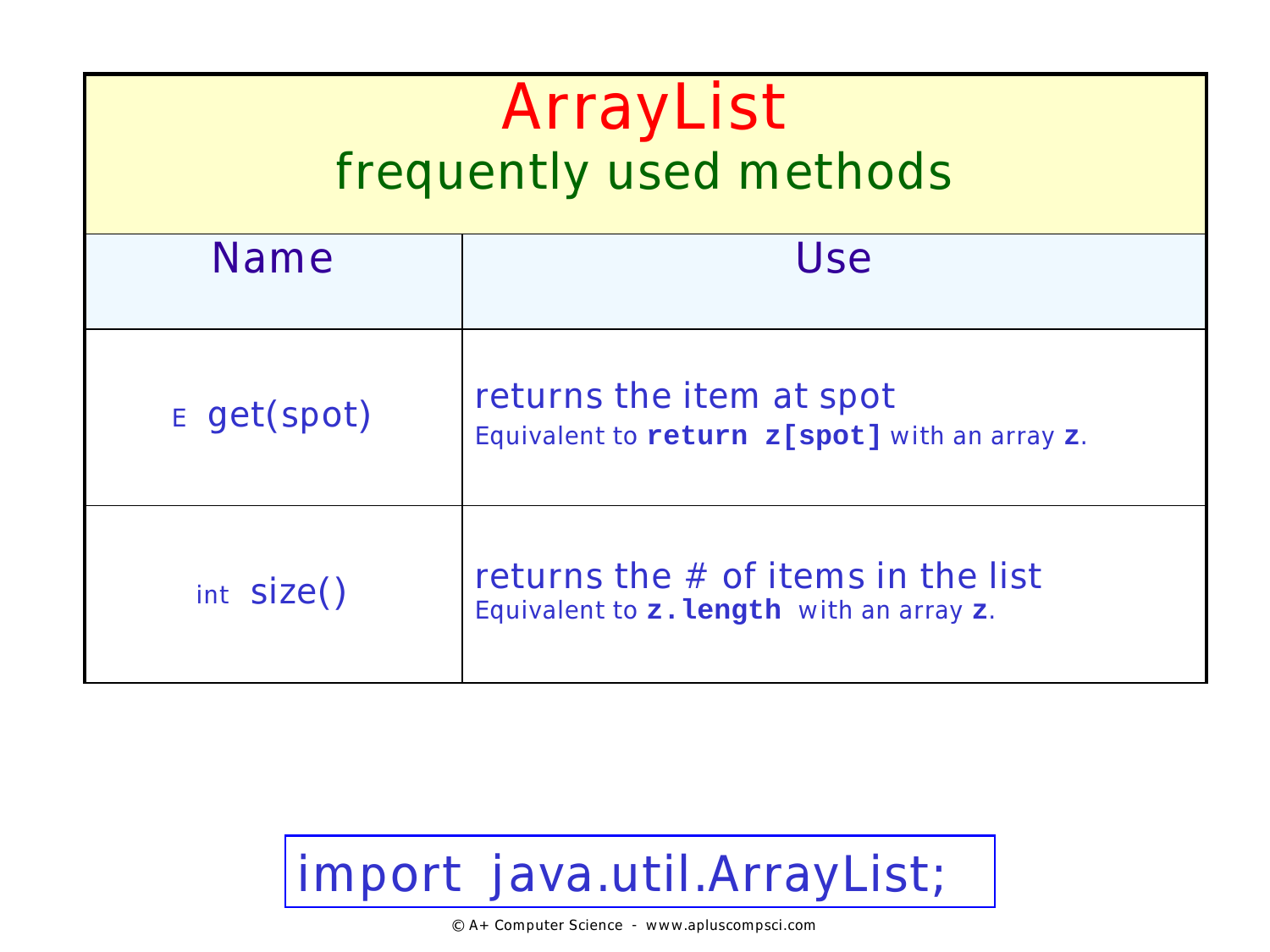

| ArrayList frequently used methods |  |
| --- | --- |
| Name | Use |
| E get(spot) | returns the item at spot Equivalent to return z[spot] with an array z. |
| int size() | returns the # of items in the list Equivalent to z.length with an array z. |
import  java.util.ArrayList;

© A+ Computer Science  -  www.apluscompsci.com